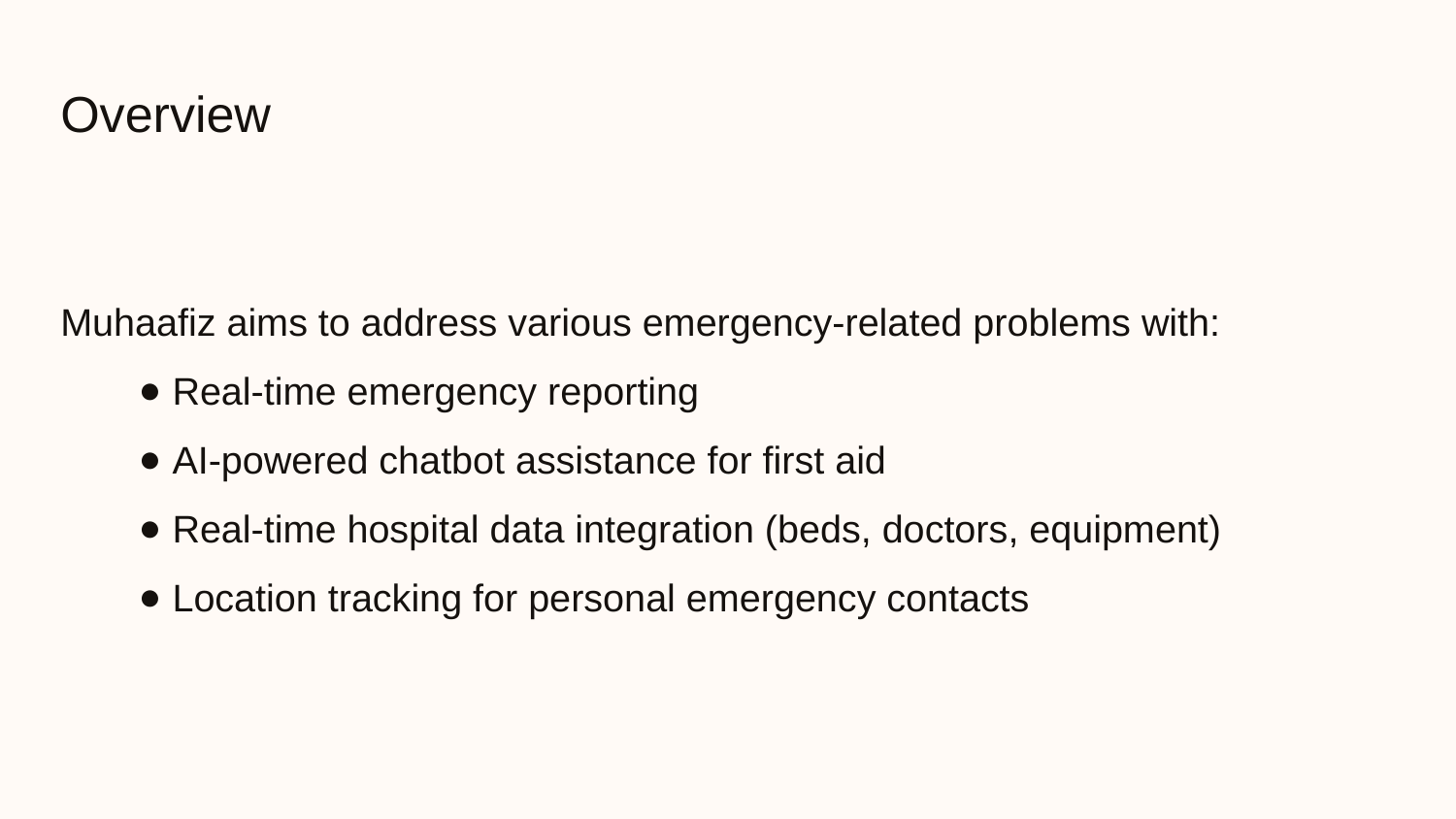

# Overview
Muhaafiz aims to address various emergency-related problems with:
 Real-time emergency reporting
 AI-powered chatbot assistance for first aid
 Real-time hospital data integration (beds, doctors, equipment)
 Location tracking for personal emergency contacts